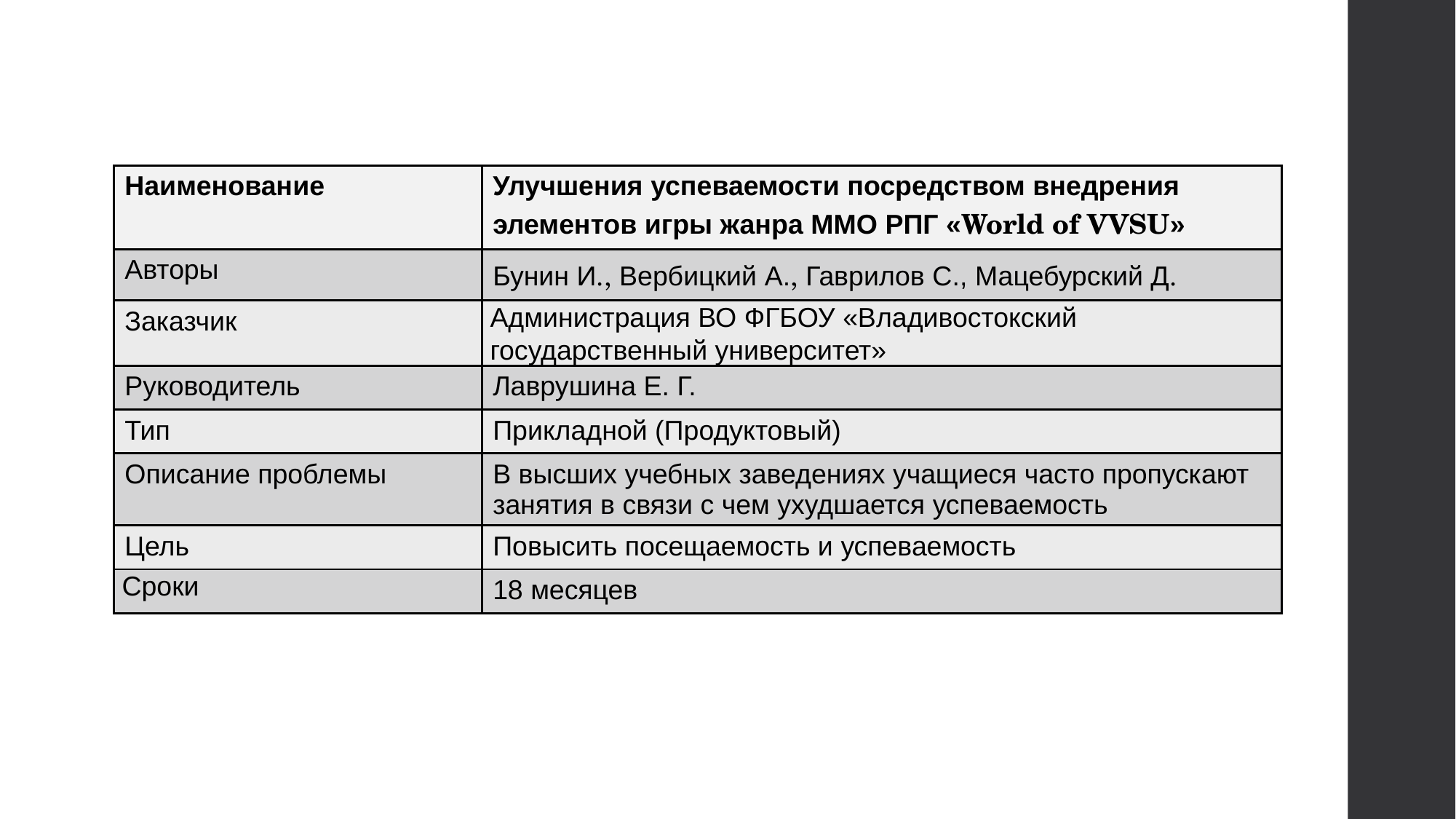

| Наименование | Улучшения успеваемости посредством внедрения элементов игры жанра ММО РПГ «World of VVSU» |
| --- | --- |
| Авторы | Бунин И., Вербицкий А., Гаврилов С., Мацебурский Д. |
| Заказчик | Администрация ВО ФГБОУ «Владивостокский государственный университет» |
| Руководитель | Лаврушина Е. Г. |
| Тип | Прикладной (Продуктовый) |
| Описание проблемы | В высших учебных заведениях учащиеся часто пропускают занятия в связи с чем ухудшается успеваемость |
| Цель | Повысить посещаемость и успеваемость |
| Сроки | 18 месяцев |